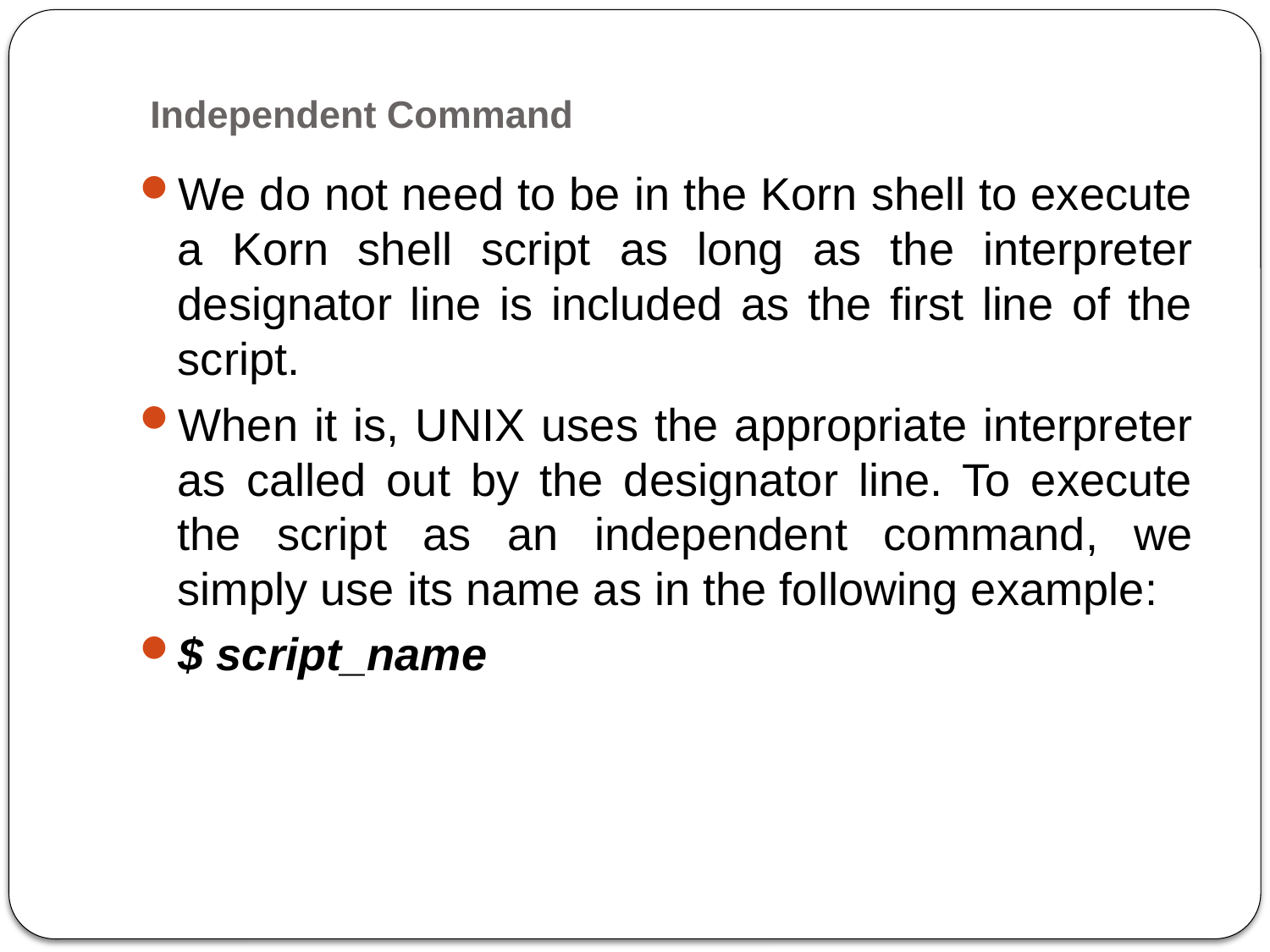

# Independent Command
We do not need to be in the Korn shell to execute a Korn shell script as long as the interpreter designator line is included as the first line of the script.
When it is, UNIX uses the appropriate interpreter as called out by the designator line. To execute the script as an independent command, we simply use its name as in the following example:
$ script_name